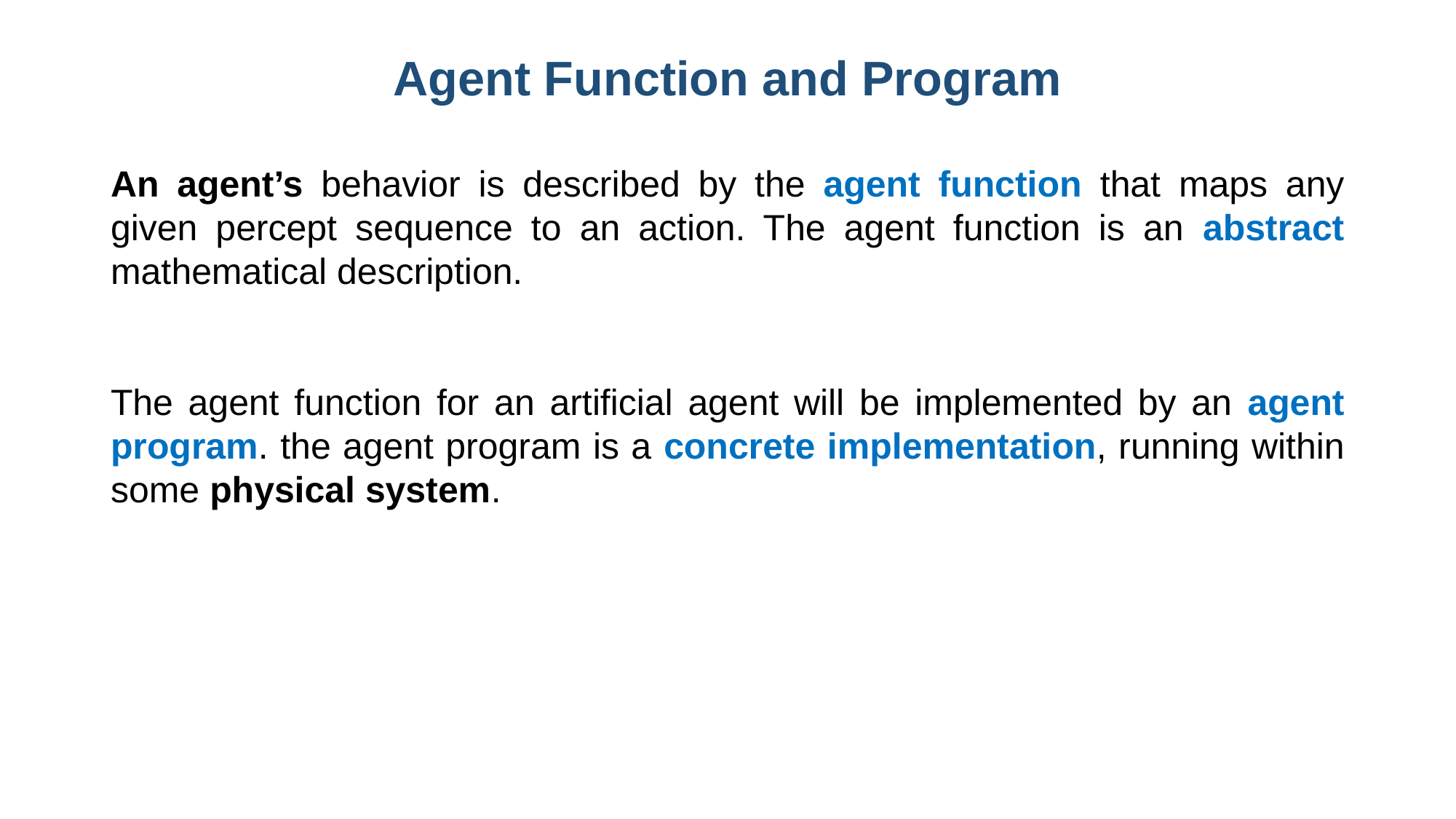

Agent Function and Program

An agent’s behavior is described by the agent function that maps any given percept sequence to an action. The agent function is an abstract mathematical description.

The agent function for an artiﬁcial agent will be implemented by an agent program. the agent program is a concrete implementation, running within some physical system.

7